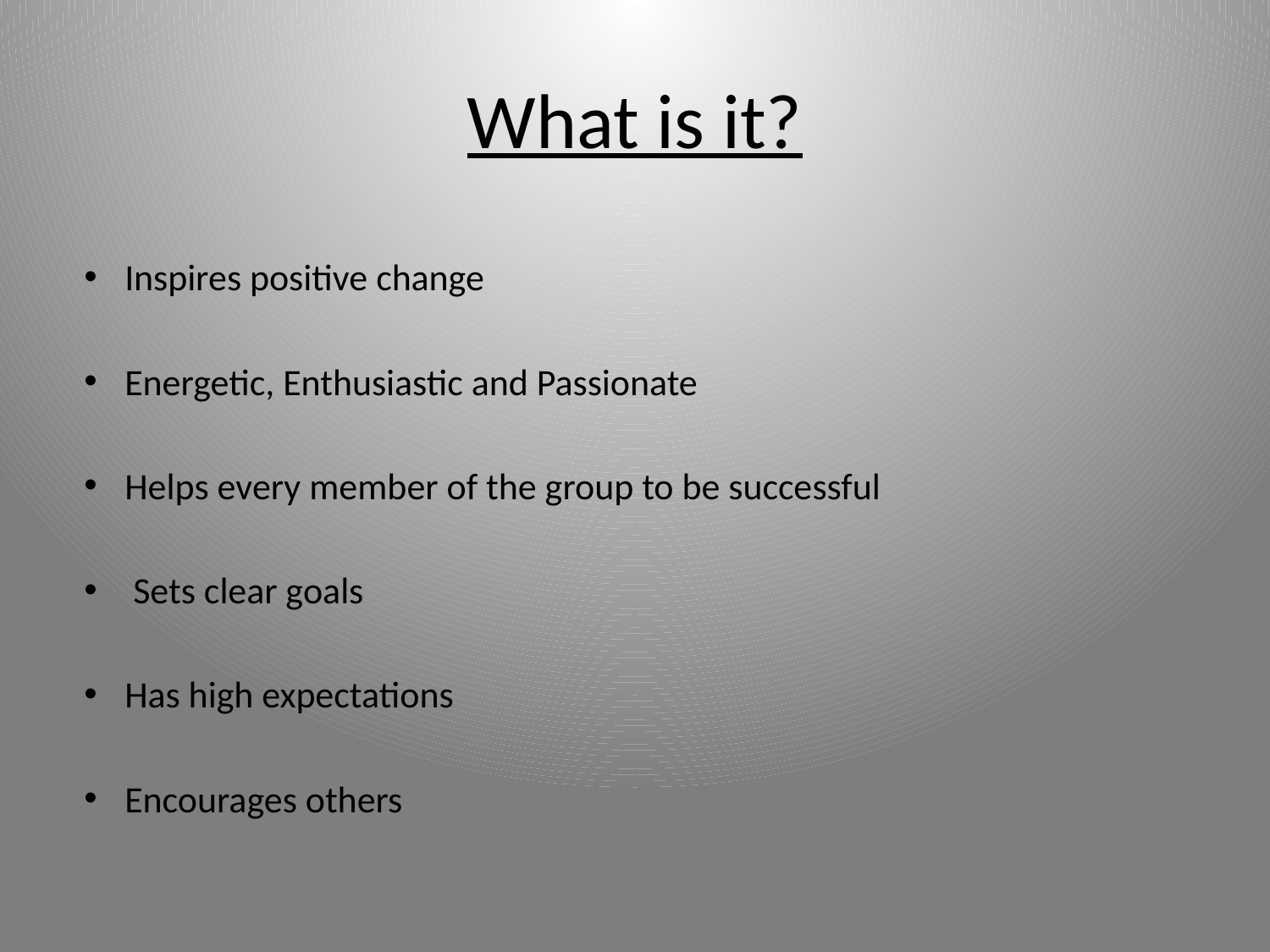

# What is it?
Inspires positive change

Energetic, Enthusiastic and Passionate

Helps every member of the group to be successful

 Sets clear goals

Has high expectations

Encourages others